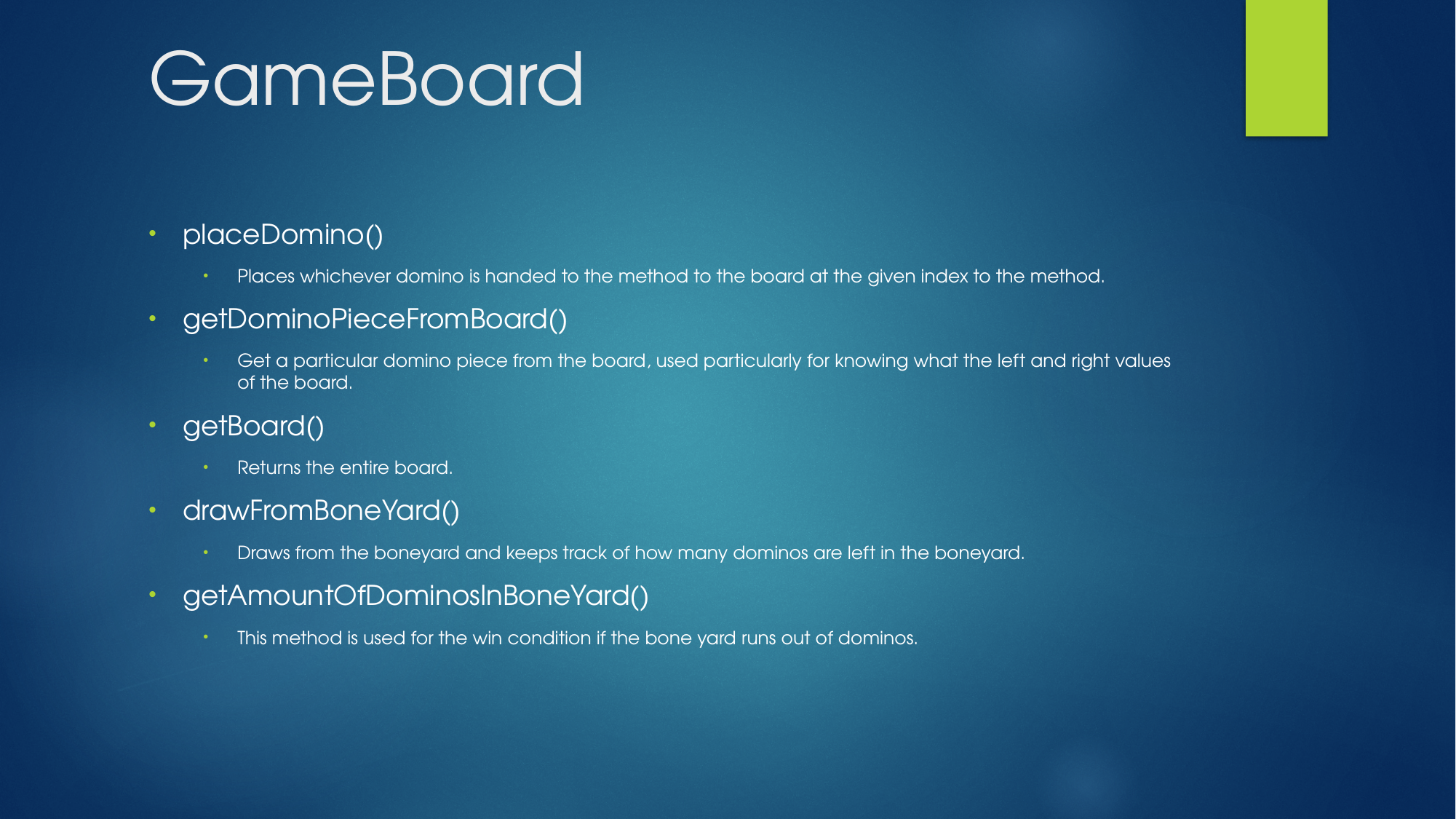

# GameBoard
placeDomino()
Places whichever domino is handed to the method to the board at the given index to the method.
getDominoPieceFromBoard()
Get a particular domino piece from the board, used particularly for knowing what the left and right values of the board.
getBoard()
Returns the entire board.
drawFromBoneYard()
Draws from the boneyard and keeps track of how many dominos are left in the boneyard.
getAmountOfDominosInBoneYard()
This method is used for the win condition if the bone yard runs out of dominos.